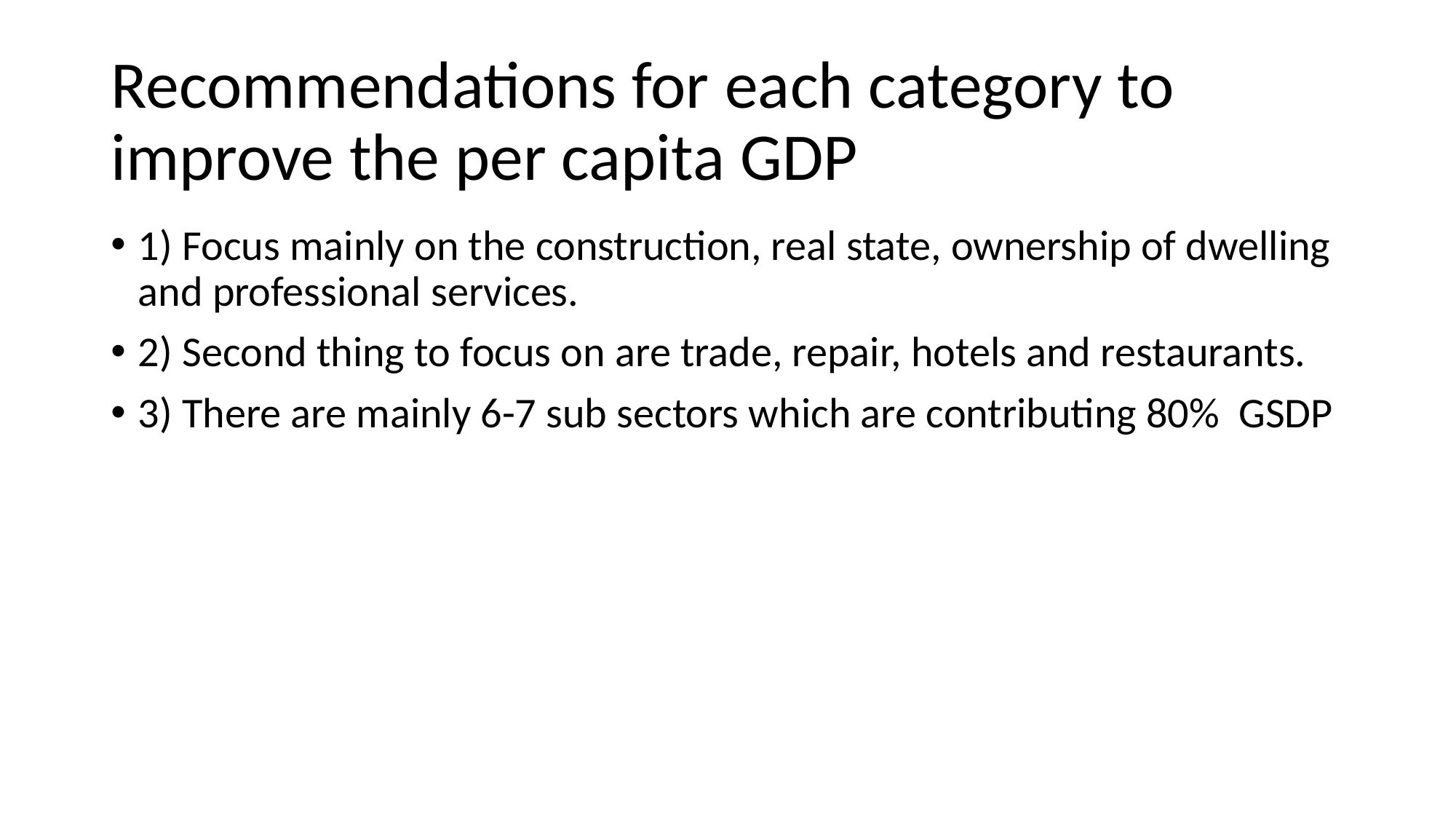

# Recommendations for each category to improve the per capita GDP
1) Focus mainly on the construction, real state, ownership of dwelling and professional services.
2) Second thing to focus on are trade, repair, hotels and restaurants.
3) There are mainly 6-7 sub sectors which are contributing 80%  GSDP